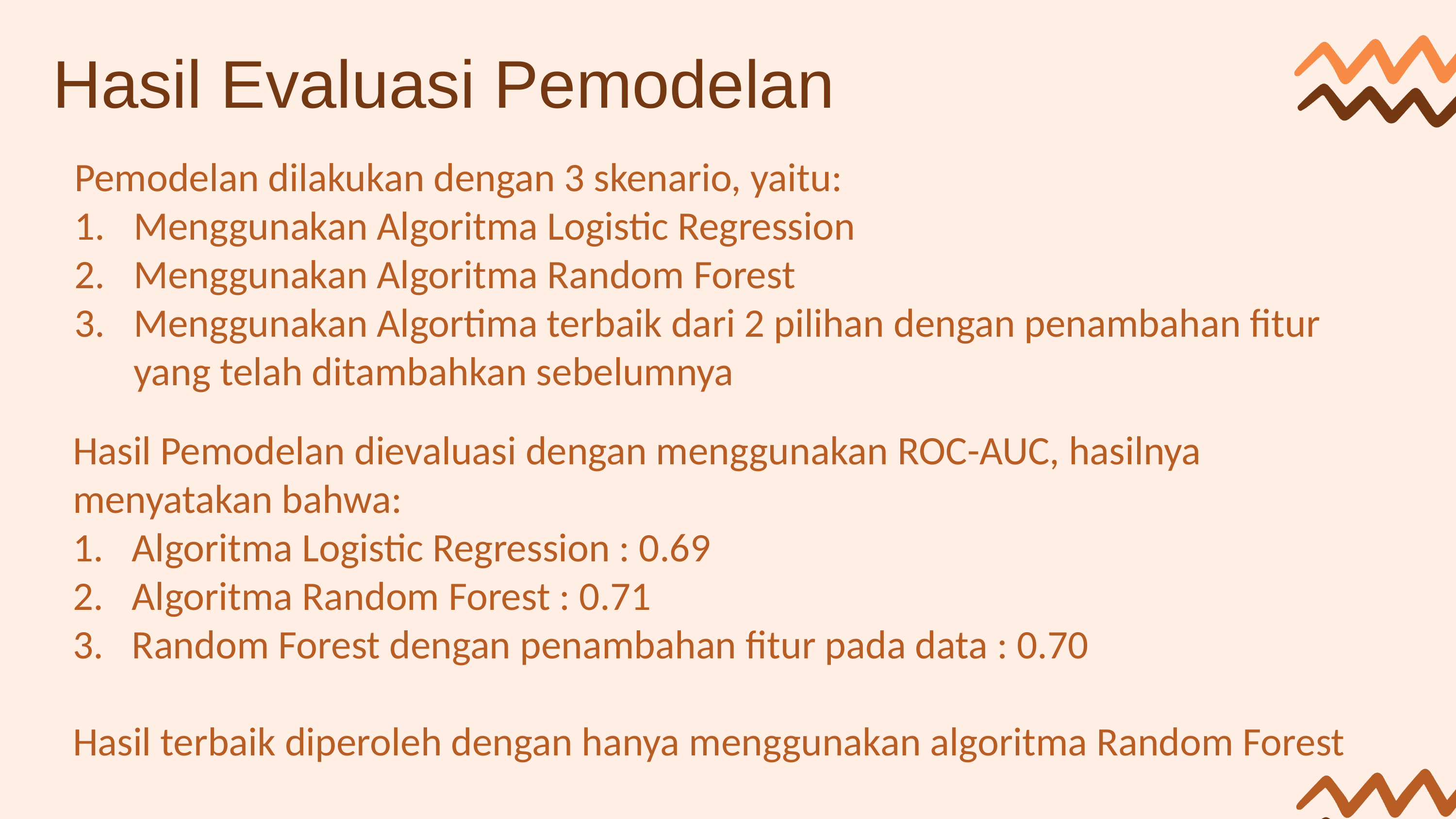

Hasil Evaluasi Pemodelan
Pemodelan dilakukan dengan 3 skenario, yaitu:
Menggunakan Algoritma Logistic Regression
Menggunakan Algoritma Random Forest
Menggunakan Algortima terbaik dari 2 pilihan dengan penambahan fitur yang telah ditambahkan sebelumnya
Hasil Pemodelan dievaluasi dengan menggunakan ROC-AUC, hasilnya menyatakan bahwa:
Algoritma Logistic Regression : 0.69
Algoritma Random Forest : 0.71
Random Forest dengan penambahan fitur pada data : 0.70

Hasil terbaik diperoleh dengan hanya menggunakan algoritma Random Forest